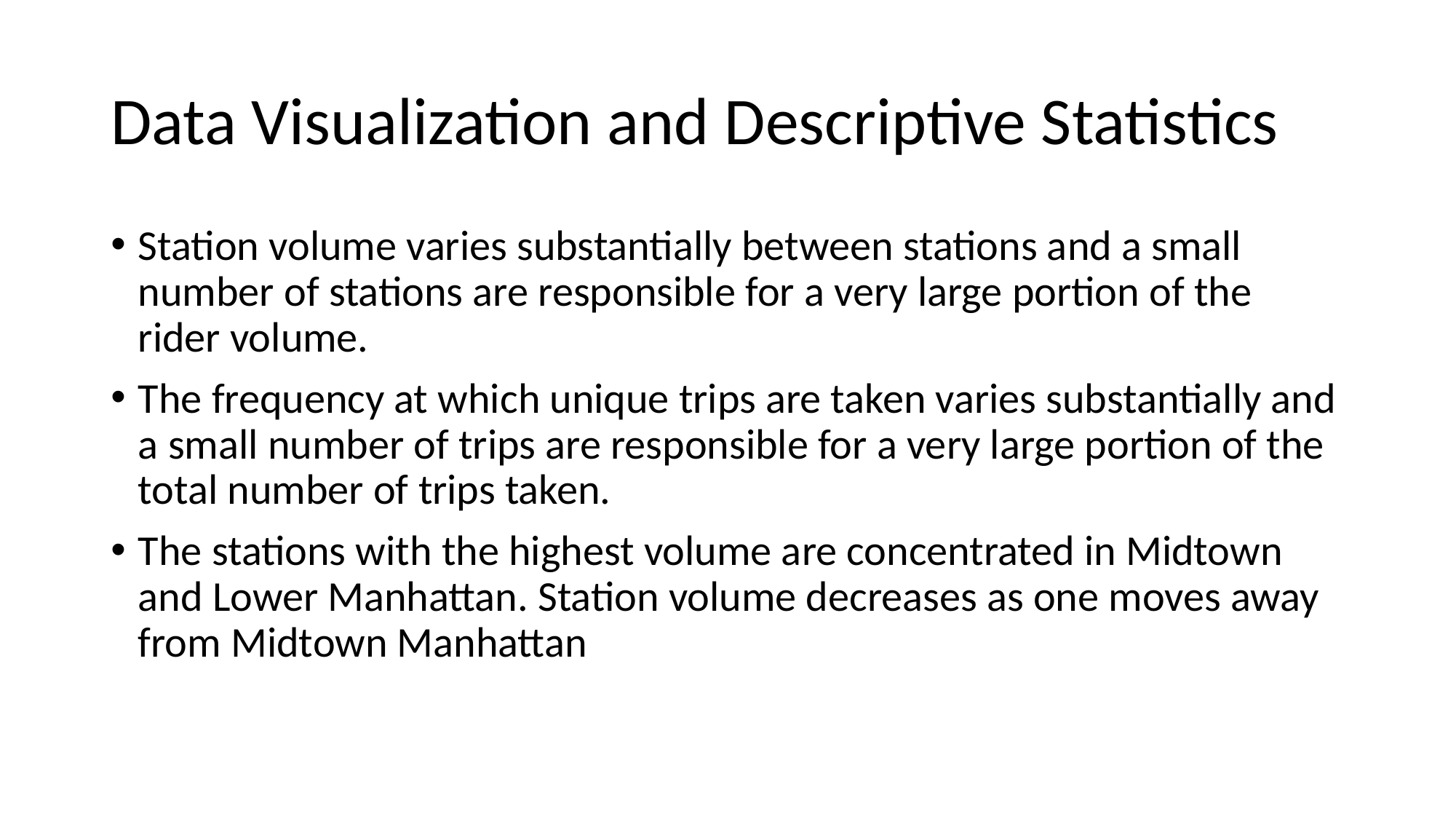

# Data Visualization and Descriptive Statistics
Station volume varies substantially between stations and a small number of stations are responsible for a very large portion of the rider volume.
The frequency at which unique trips are taken varies substantially and a small number of trips are responsible for a very large portion of the total number of trips taken.
The stations with the highest volume are concentrated in Midtown and Lower Manhattan. Station volume decreases as one moves away from Midtown Manhattan